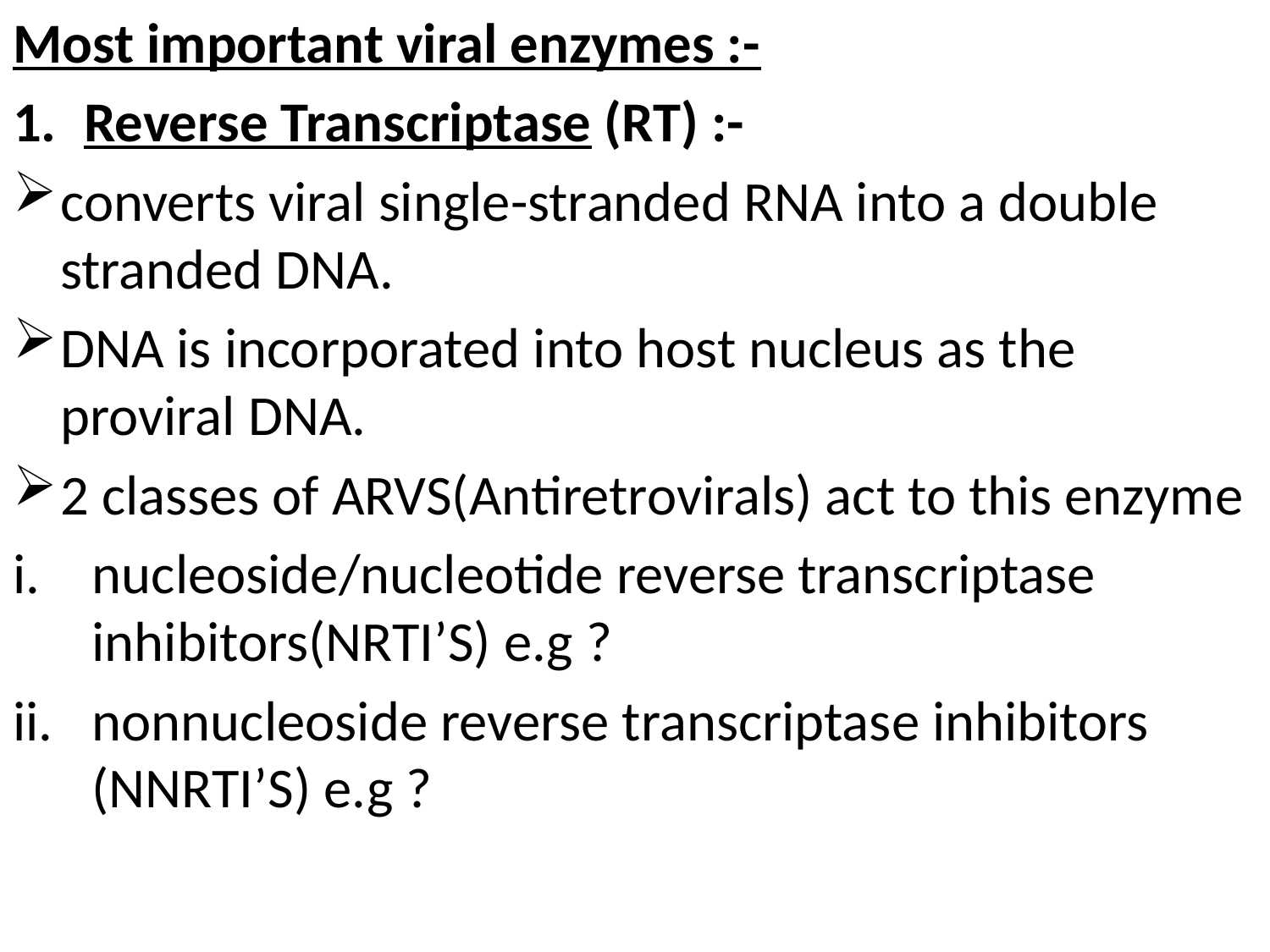

Most important viral enzymes :-
Reverse Transcriptase (RT) :-
converts viral single-stranded RNA into a double stranded DNA.
DNA is incorporated into host nucleus as the proviral DNA.
2 classes of ARVS(Antiretrovirals) act to this enzyme
nucleoside/nucleotide reverse transcriptase inhibitors(NRTI’S) e.g ?
nonnucleoside reverse transcriptase inhibitors (NNRTI’S) e.g ?